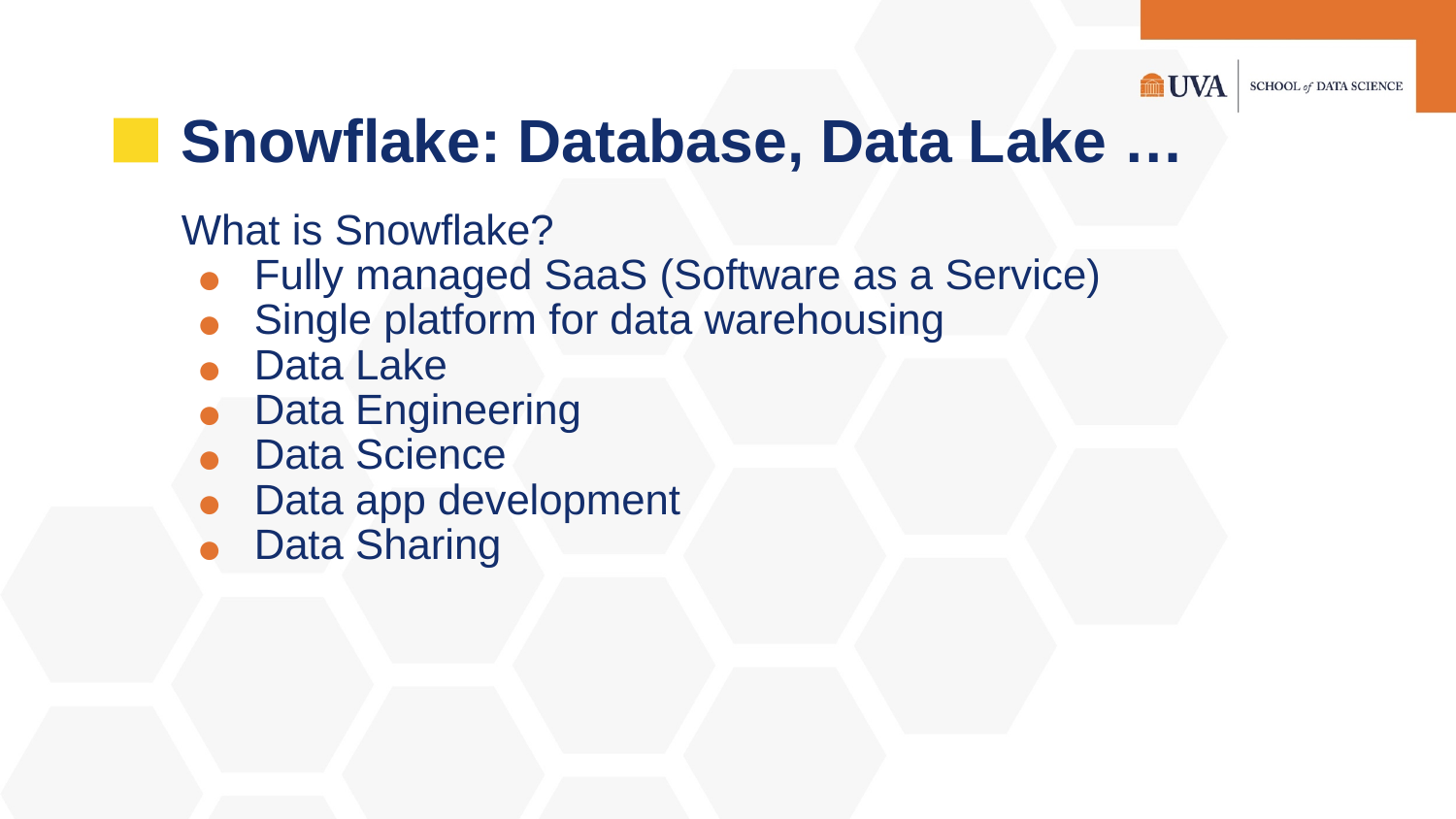

# Snowflake: Database, Data Lake …
What is Snowflake?
Fully managed SaaS (Software as a Service)
Single platform for data warehousing
Data Lake
Data Engineering
Data Science
Data app development
Data Sharing